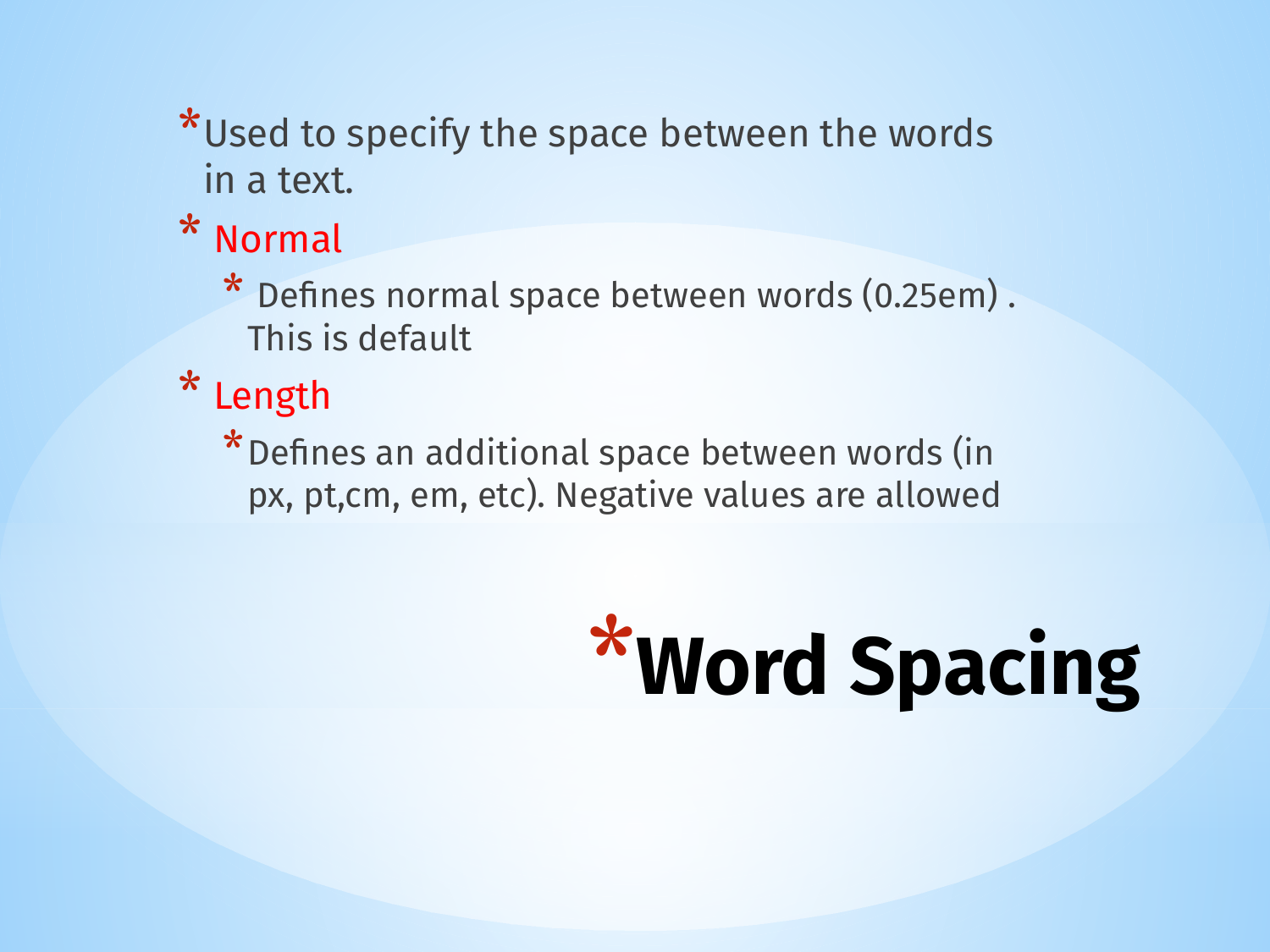

Used to specify the space between the words in a text.
 Normal
 Defines normal space between words (0.25em) . This is default
 Length
Defines an additional space between words (in px, pt,cm, em, etc). Negative values are allowed
# Word Spacing